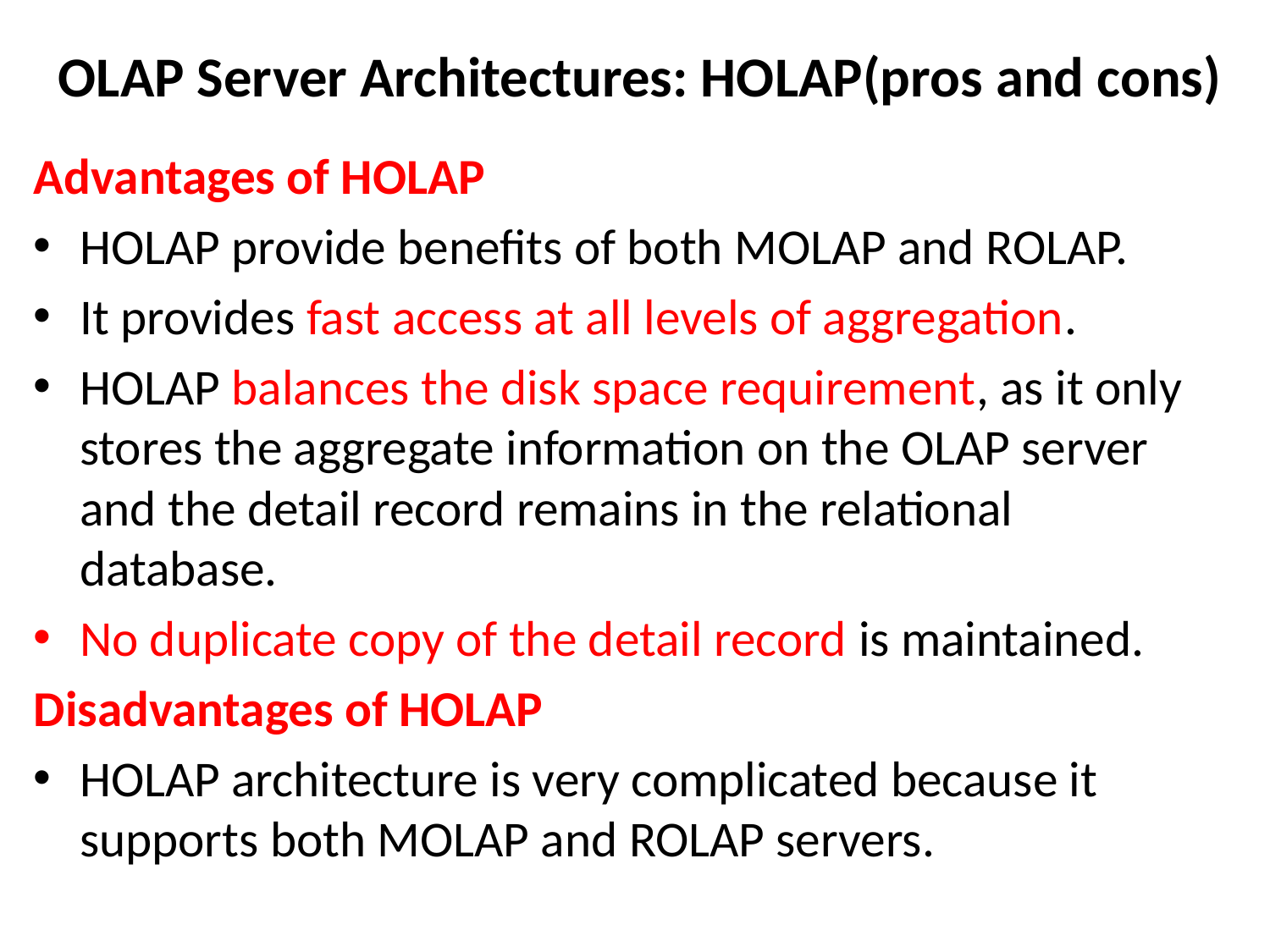

# OLAP Server Architectures: HOLAP(pros and cons)
Advantages of HOLAP
HOLAP provide benefits of both MOLAP and ROLAP.
It provides fast access at all levels of aggregation.
HOLAP balances the disk space requirement, as it only stores the aggregate information on the OLAP server and the detail record remains in the relational database.
No duplicate copy of the detail record is maintained.
Disadvantages of HOLAP
HOLAP architecture is very complicated because it supports both MOLAP and ROLAP servers.